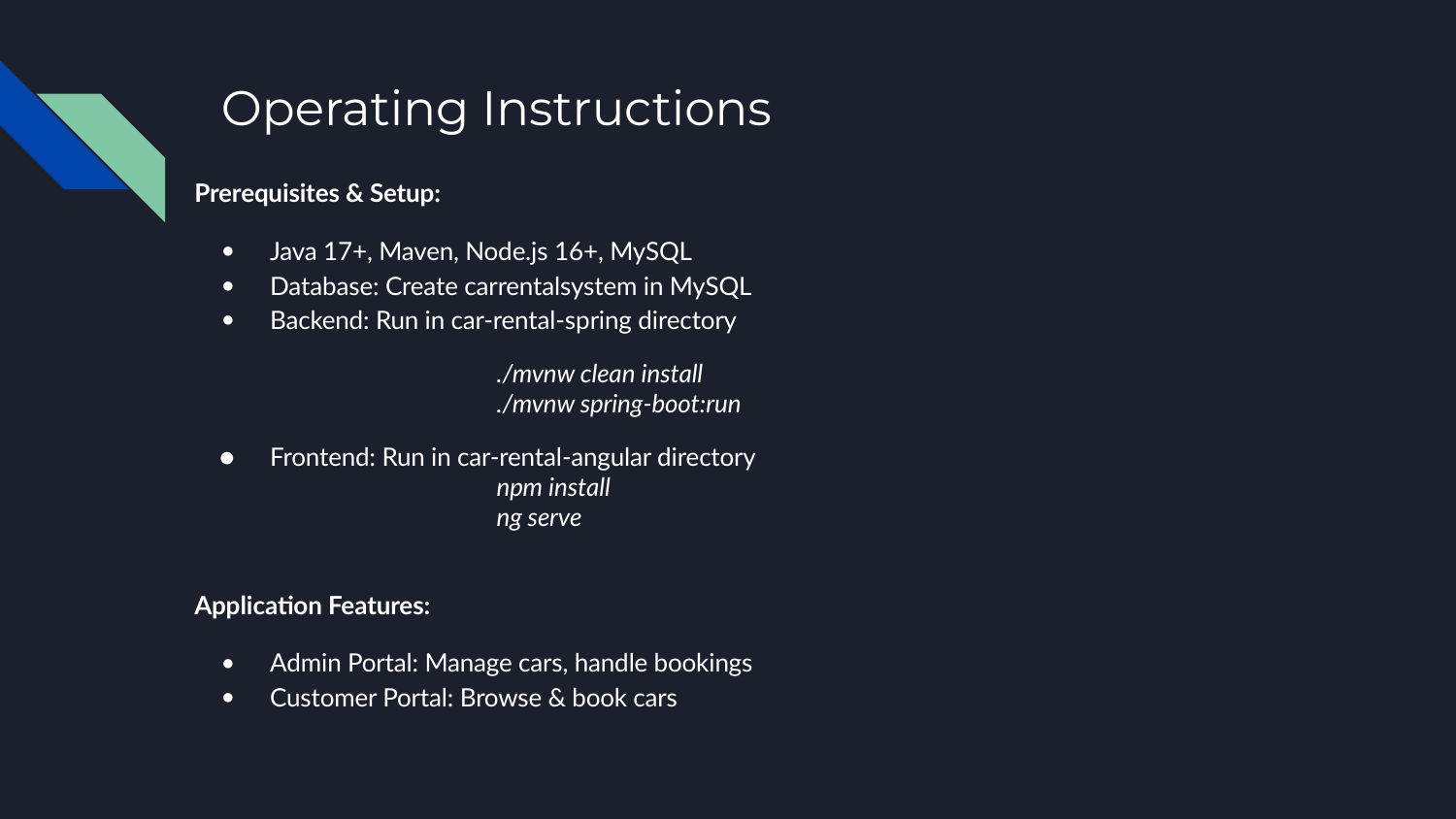

# Operating Instructions
Prerequisites & Setup:
Java 17+, Maven, Node.js 16+, MySQL
Database: Create carrentalsystem in MySQL
Backend: Run in car-rental-spring directory
./mvnw clean install
./mvnw spring-boot:run
Frontend: Run in car-rental-angular directory
npm install
ng serve

Application Features:
Admin Portal: Manage cars, handle bookings
Customer Portal: Browse & book cars